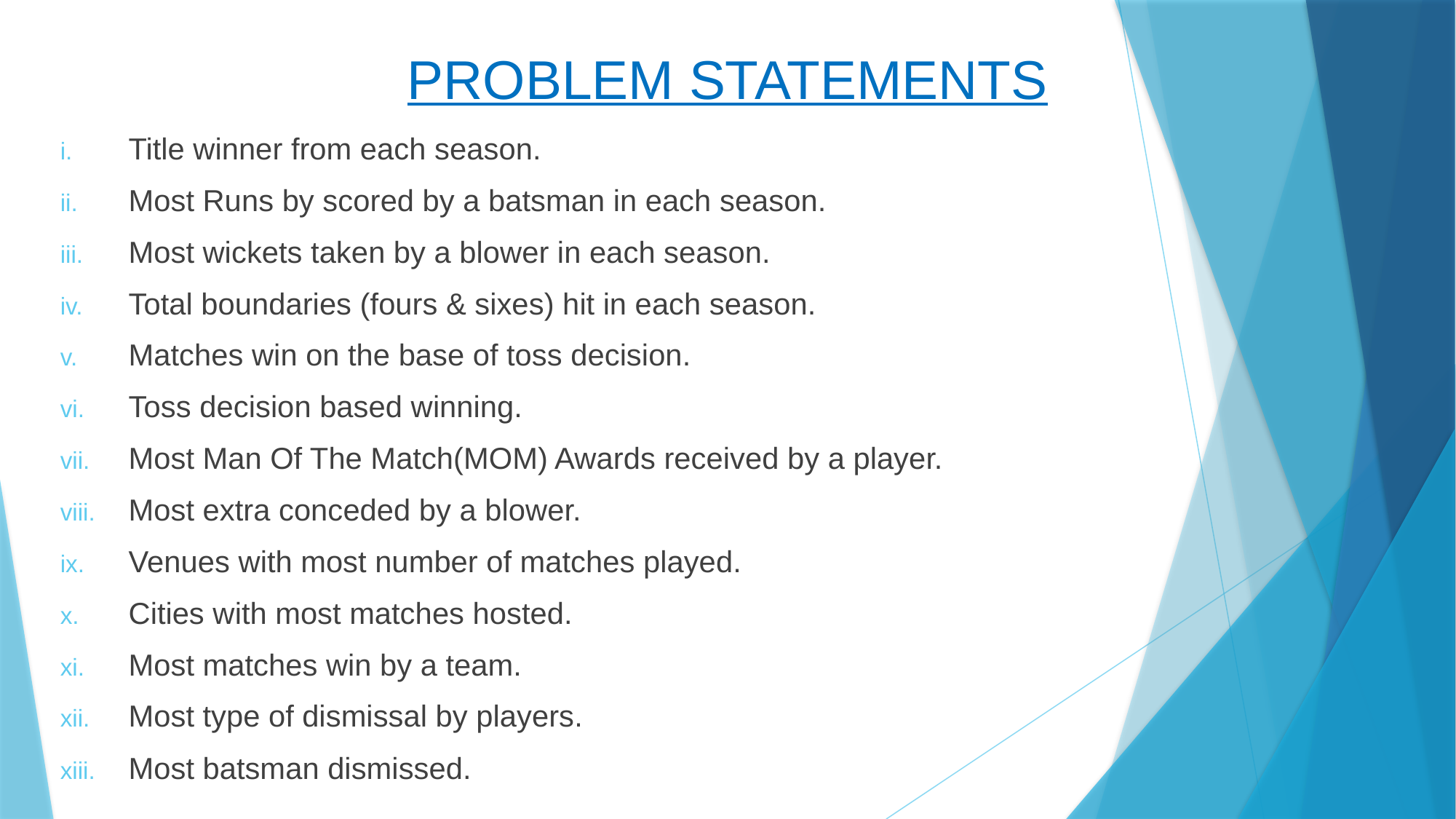

# PROBLEM STATEMENTS
Title winner from each season.
Most Runs by scored by a batsman in each season.
Most wickets taken by a blower in each season.
Total boundaries (fours & sixes) hit in each season.
Matches win on the base of toss decision.
Toss decision based winning.
Most Man Of The Match(MOM) Awards received by a player.
Most extra conceded by a blower.
Venues with most number of matches played.
Cities with most matches hosted.
Most matches win by a team.
Most type of dismissal by players.
Most batsman dismissed.